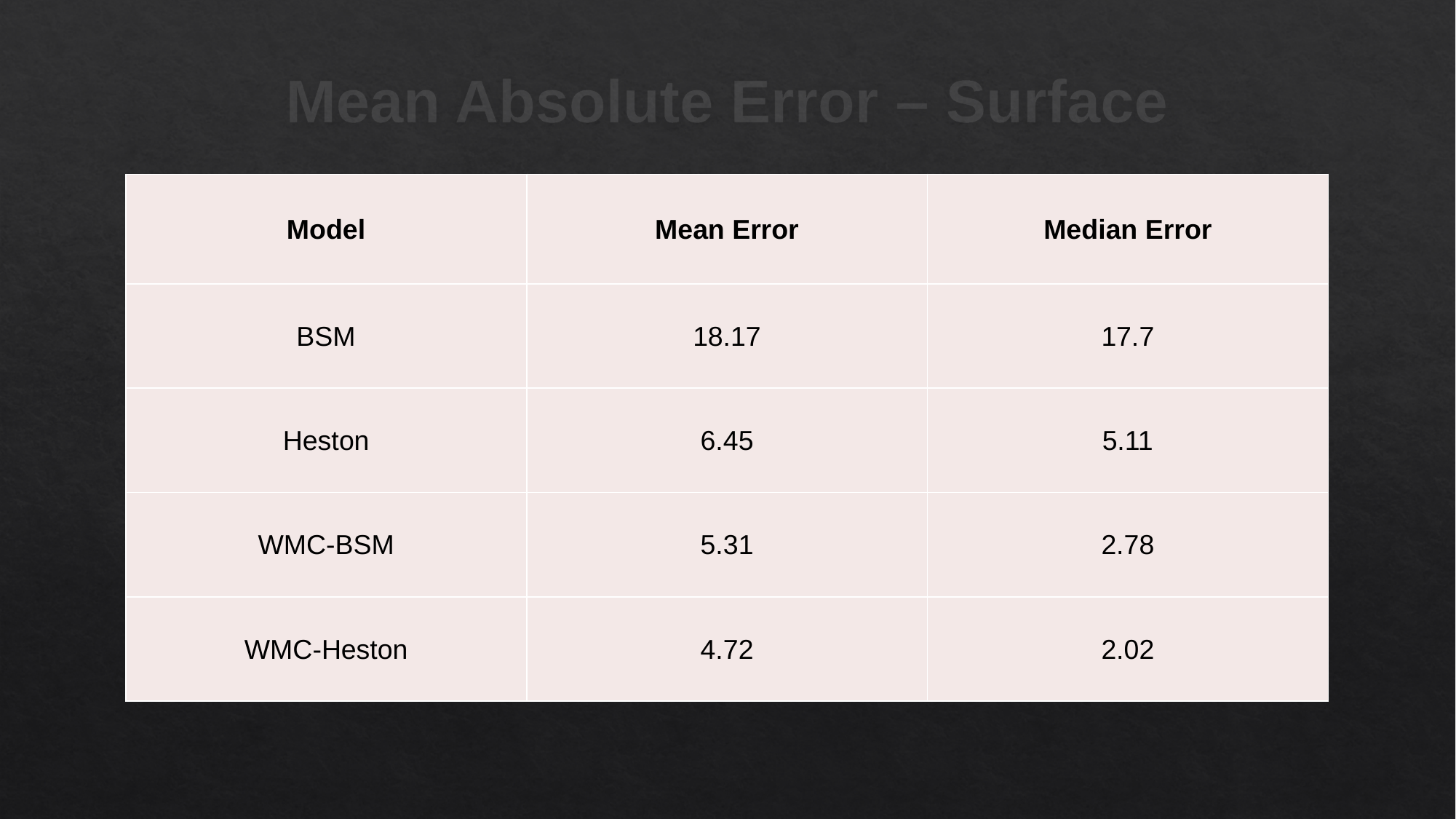

# Mean Absolute Error – Surface
| Model | Mean Error | Median Error |
| --- | --- | --- |
| BSM | 18.17 | 17.7 |
| Heston | 6.45 | 5.11 |
| WMC-BSM | 5.31 | 2.78 |
| WMC-Heston | 4.72 | 2.02 |